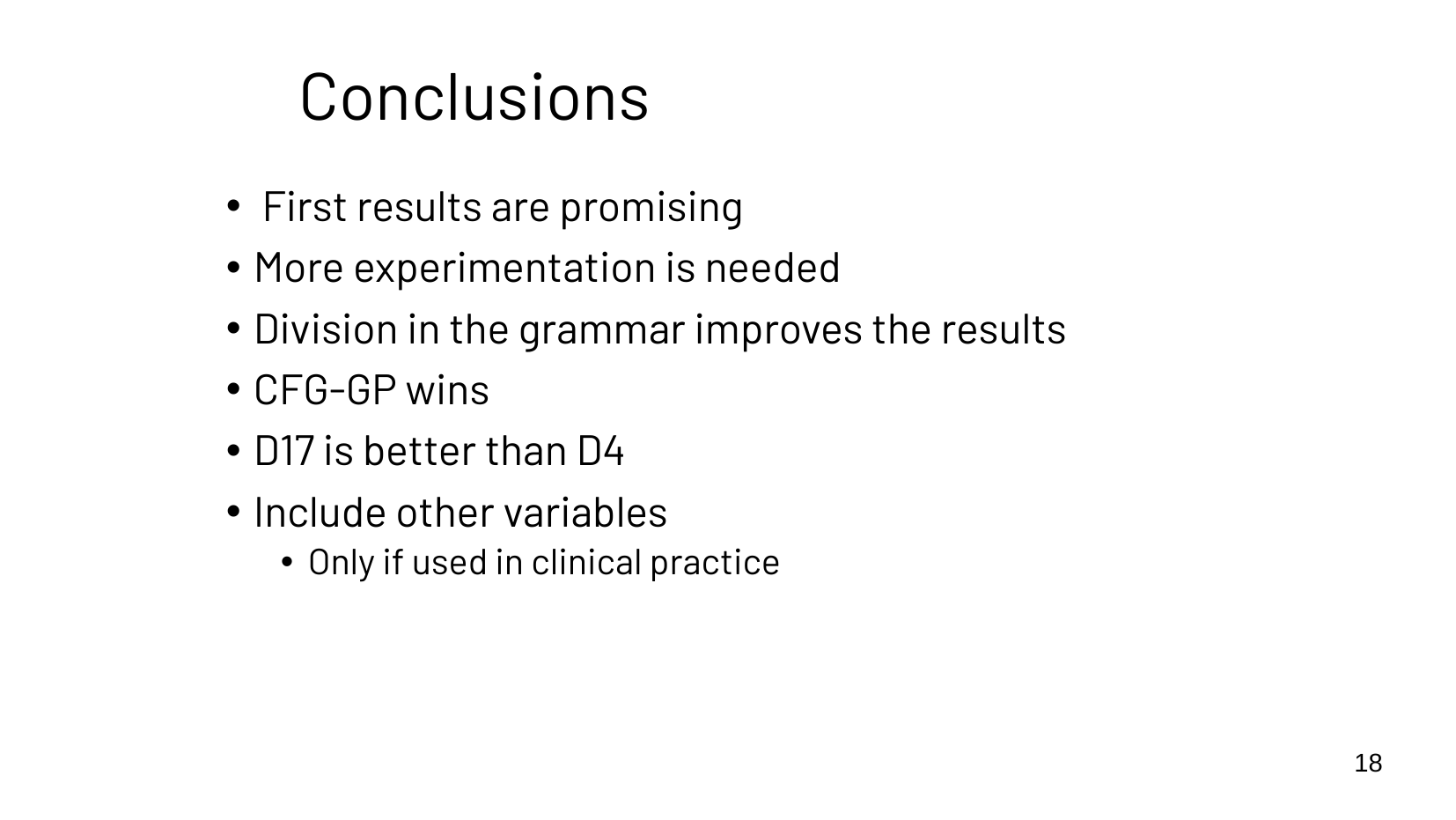

Conclusions
 First results are promising
More experimentation is needed
Division in the grammar improves the results
CFG-GP wins
D17 is better than D4
Include other variables
Only if used in clinical practice

18